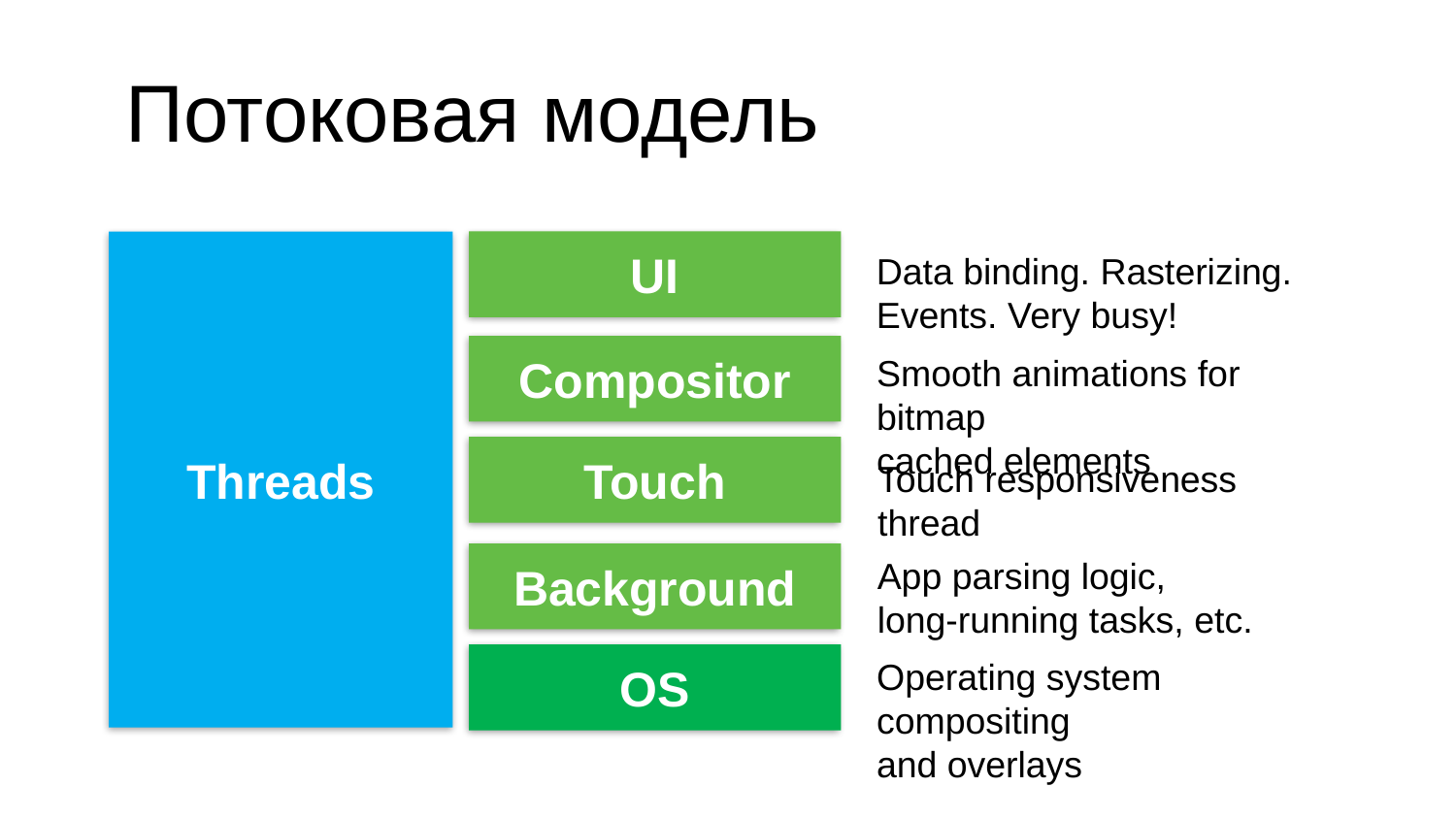

# Потоковая модель
Threads
UI
Data binding. Rasterizing.
Events. Very busy!
Compositor
Smooth animations for bitmap
cached elements
Touch
Touch responsiveness thread
Background
App parsing logic,
long-running tasks, etc.
OS
Operating system compositing
and overlays